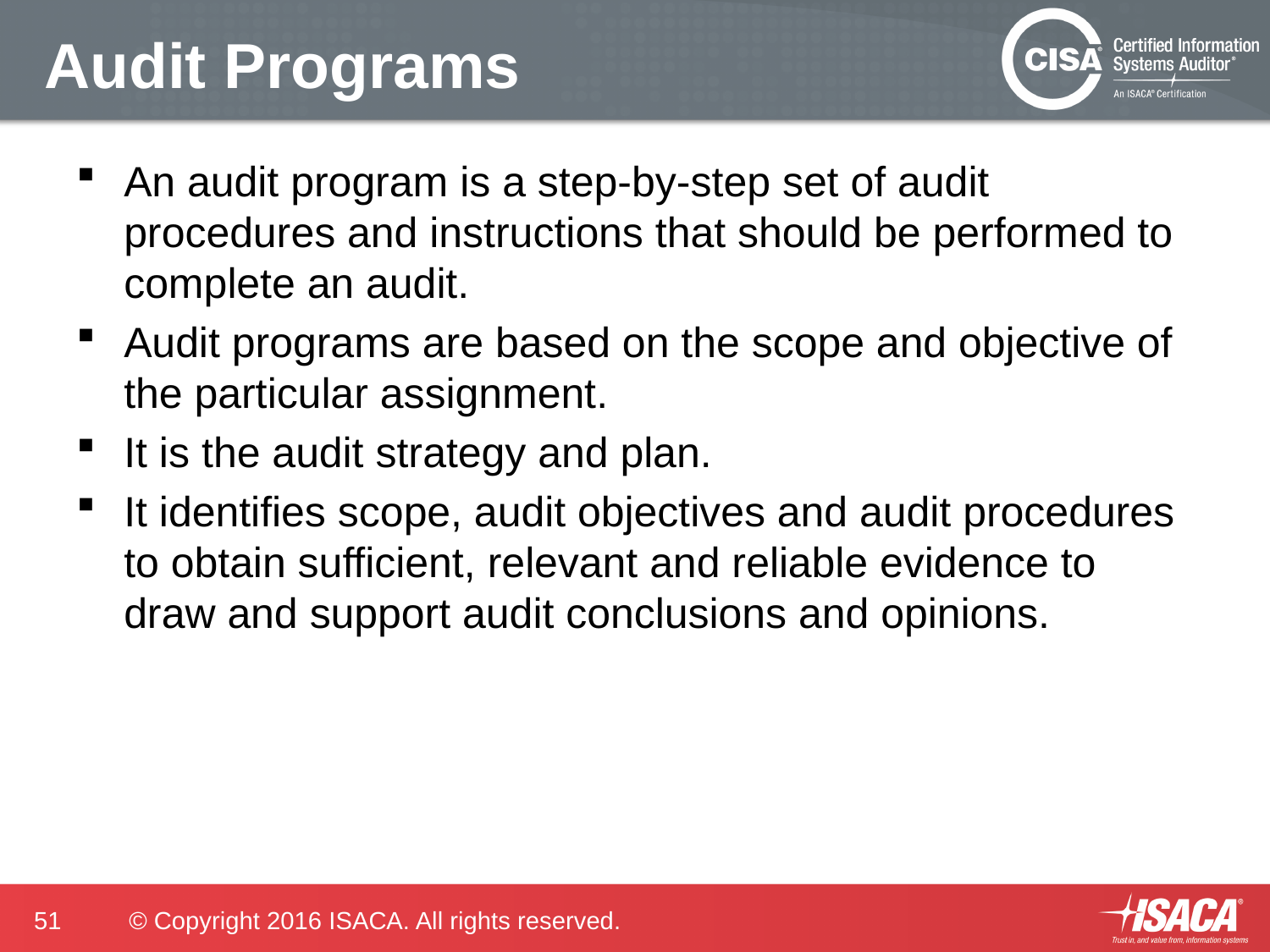

# Audit Programs
An audit program is a step-by-step set of audit procedures and instructions that should be performed to complete an audit.
Audit programs are based on the scope and objective of the particular assignment.
It is the audit strategy and plan.
It identifies scope, audit objectives and audit procedures to obtain sufficient, relevant and reliable evidence to draw and support audit conclusions and opinions.